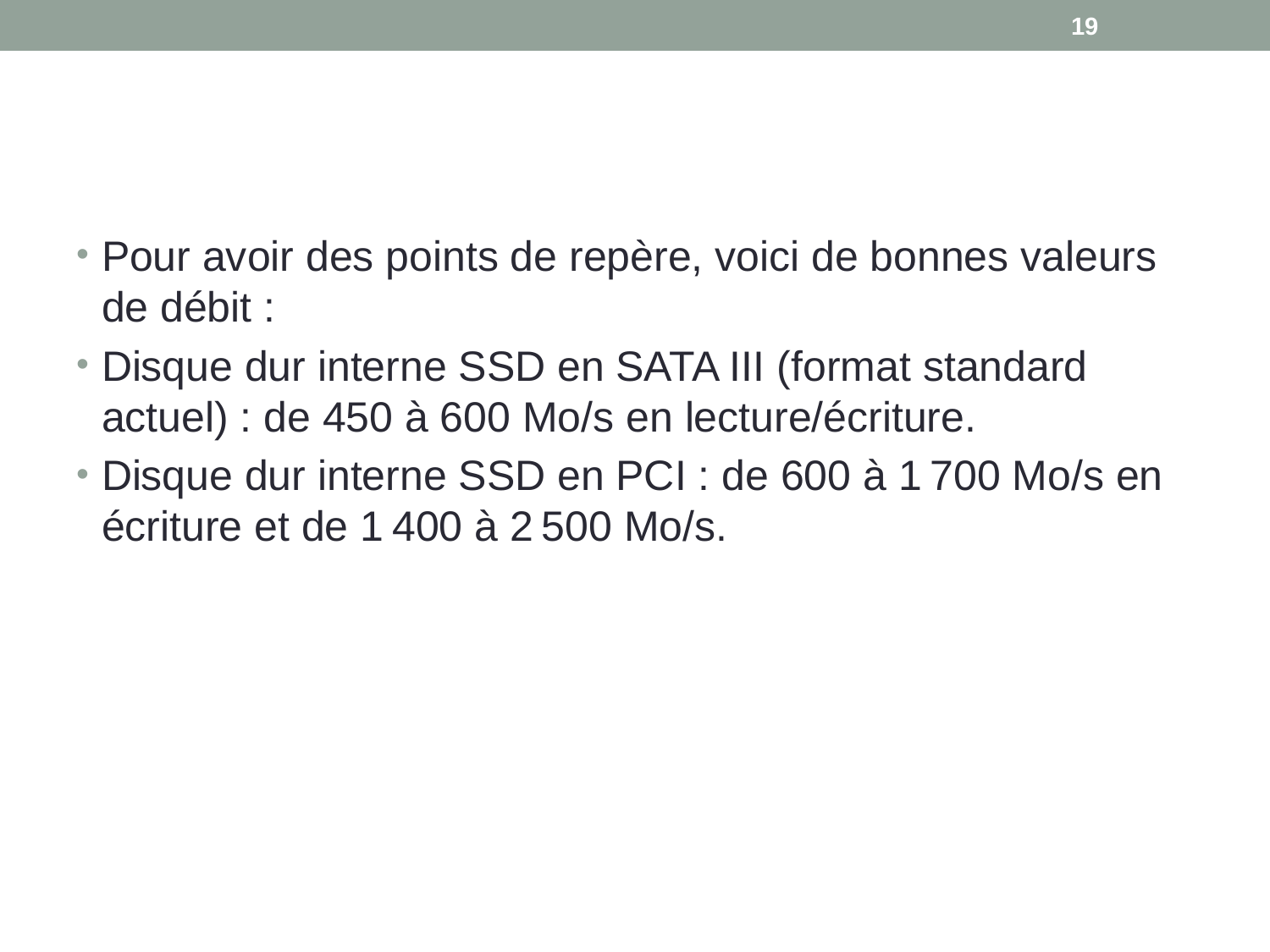

19
#
Pour avoir des points de repère, voici de bonnes valeurs de débit :
Disque dur interne SSD en SATA III (format standard actuel) : de 450 à 600 Mo/s en lecture/écriture.
Disque dur interne SSD en PCI : de 600 à 1 700 Mo/s en écriture et de 1 400 à 2 500 Mo/s.